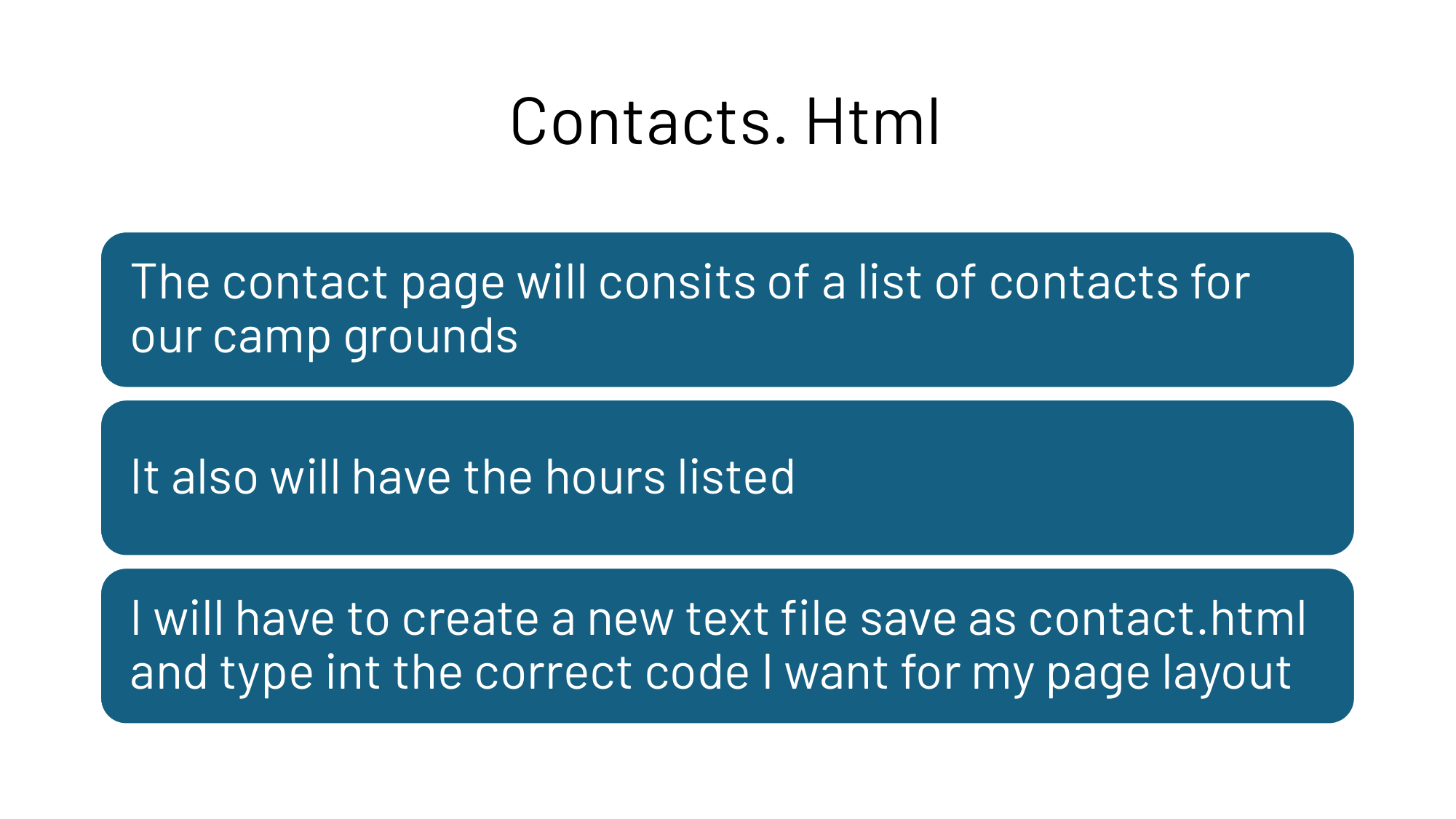

# Contacts. Html
The contact page will consits of a list of contacts for our camp grounds
It also will have the hours listed
I will have to create a new text file save as contact.html and type int the correct code I want for my page layout